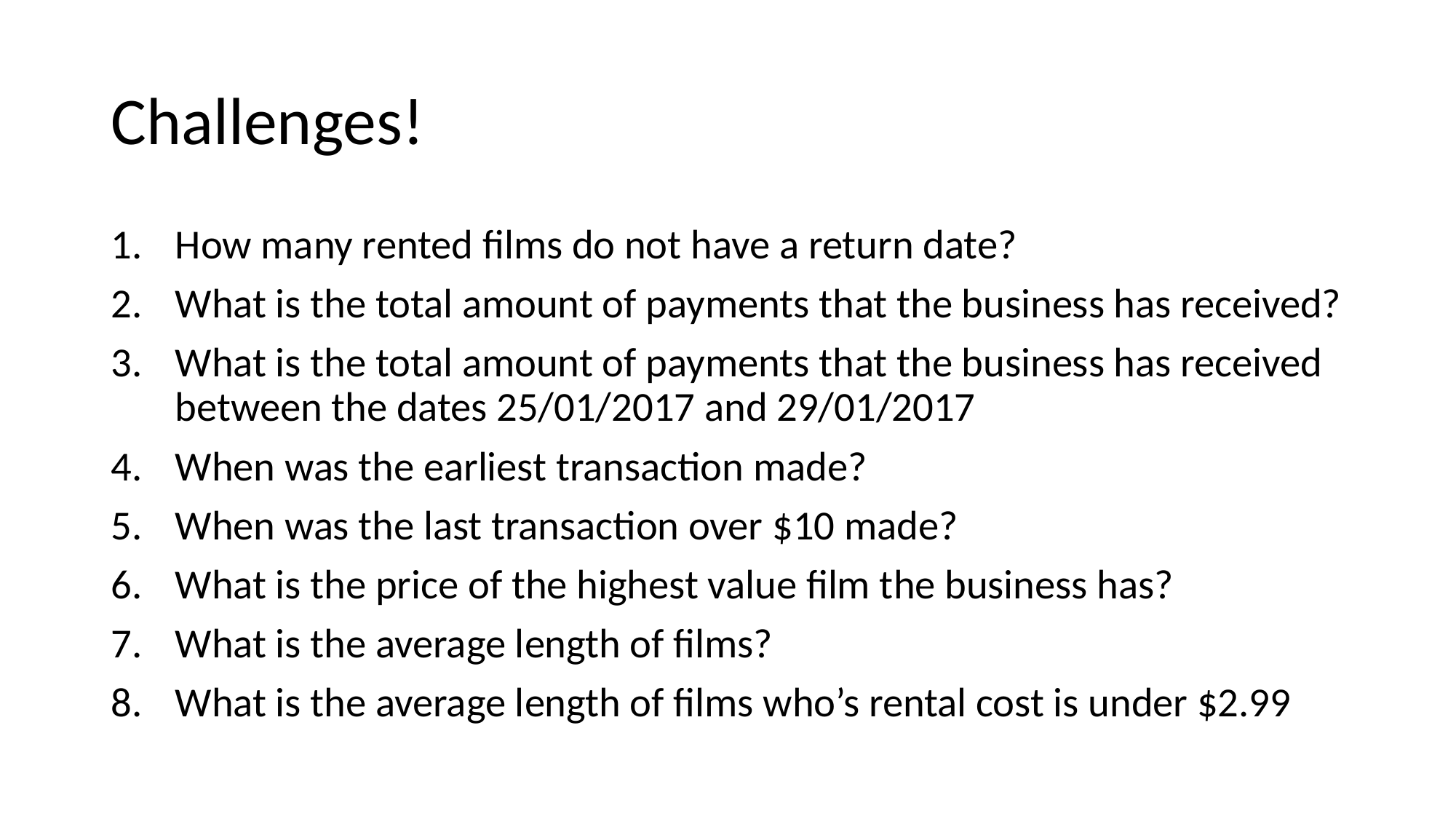

# Challenges!
How many rented films do not have a return date?
What is the total amount of payments that the business has received?
What is the total amount of payments that the business has received between the dates 25/01/2017 and 29/01/2017
When was the earliest transaction made?
When was the last transaction over $10 made?
What is the price of the highest value film the business has?
What is the average length of films?
What is the average length of films who’s rental cost is under $2.99